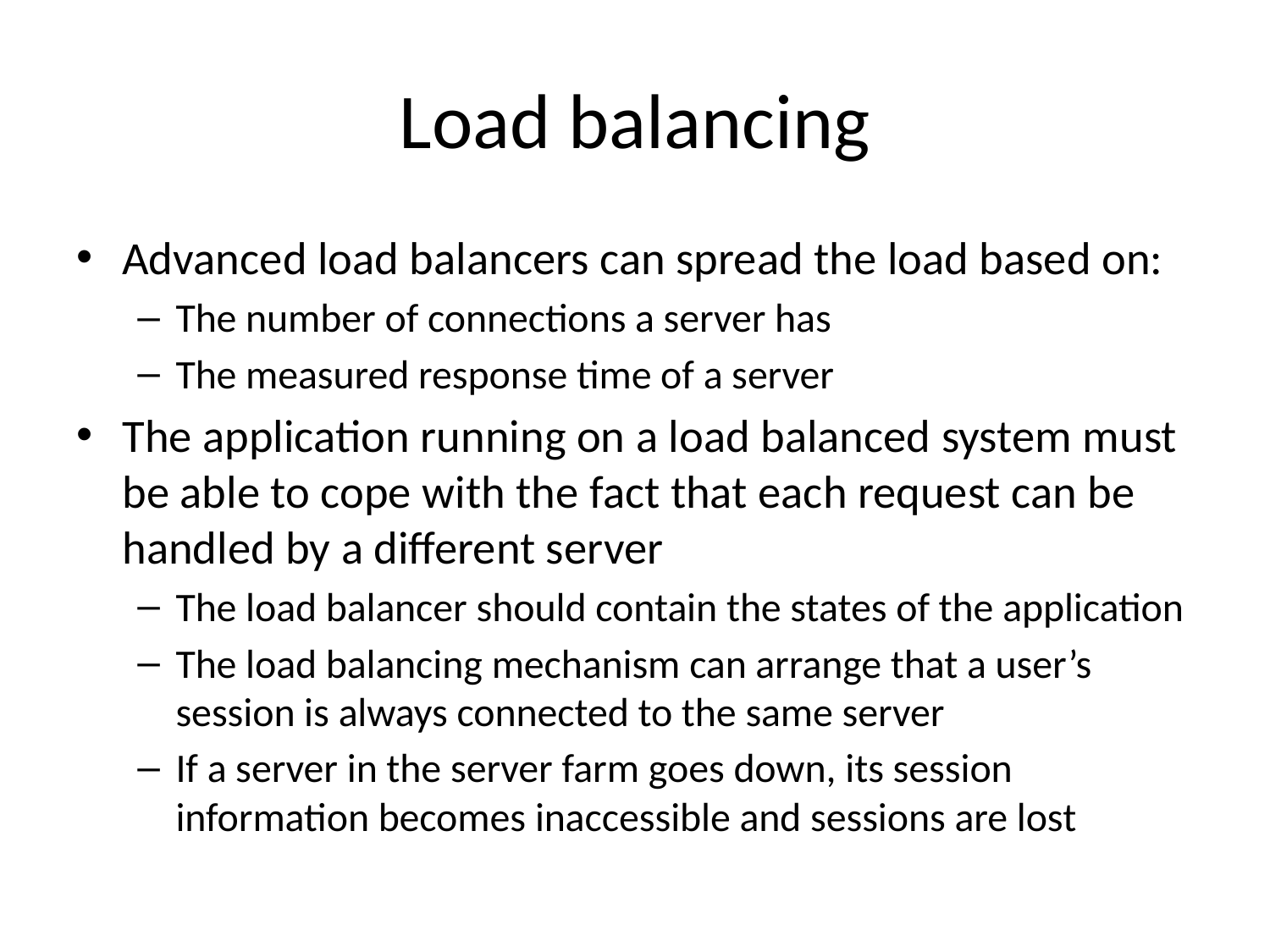

# Load balancing
Advanced load balancers can spread the load based on:
The number of connections a server has
The measured response time of a server
The application running on a load balanced system must be able to cope with the fact that each request can be handled by a different server
The load balancer should contain the states of the application
The load balancing mechanism can arrange that a user’s session is always connected to the same server
If a server in the server farm goes down, its session information becomes inaccessible and sessions are lost